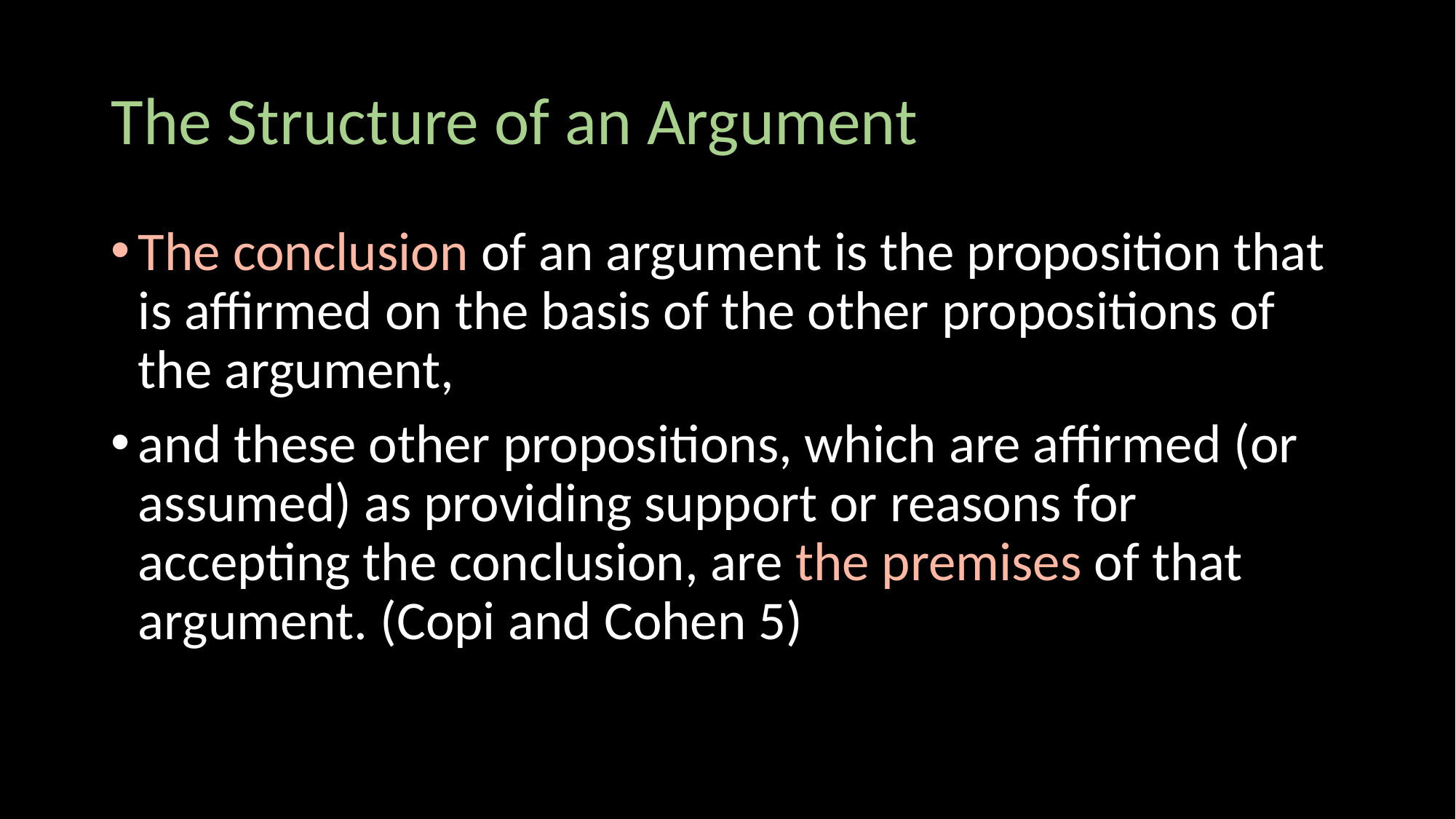

# The Structure of an Argument
The conclusion of an argument is the proposition that is affirmed on the basis of the other propositions of the argument,
and these other propositions, which are affirmed (or assumed) as providing support or reasons for accepting the conclusion, are the premises of that argument. (Copi and Cohen 5)